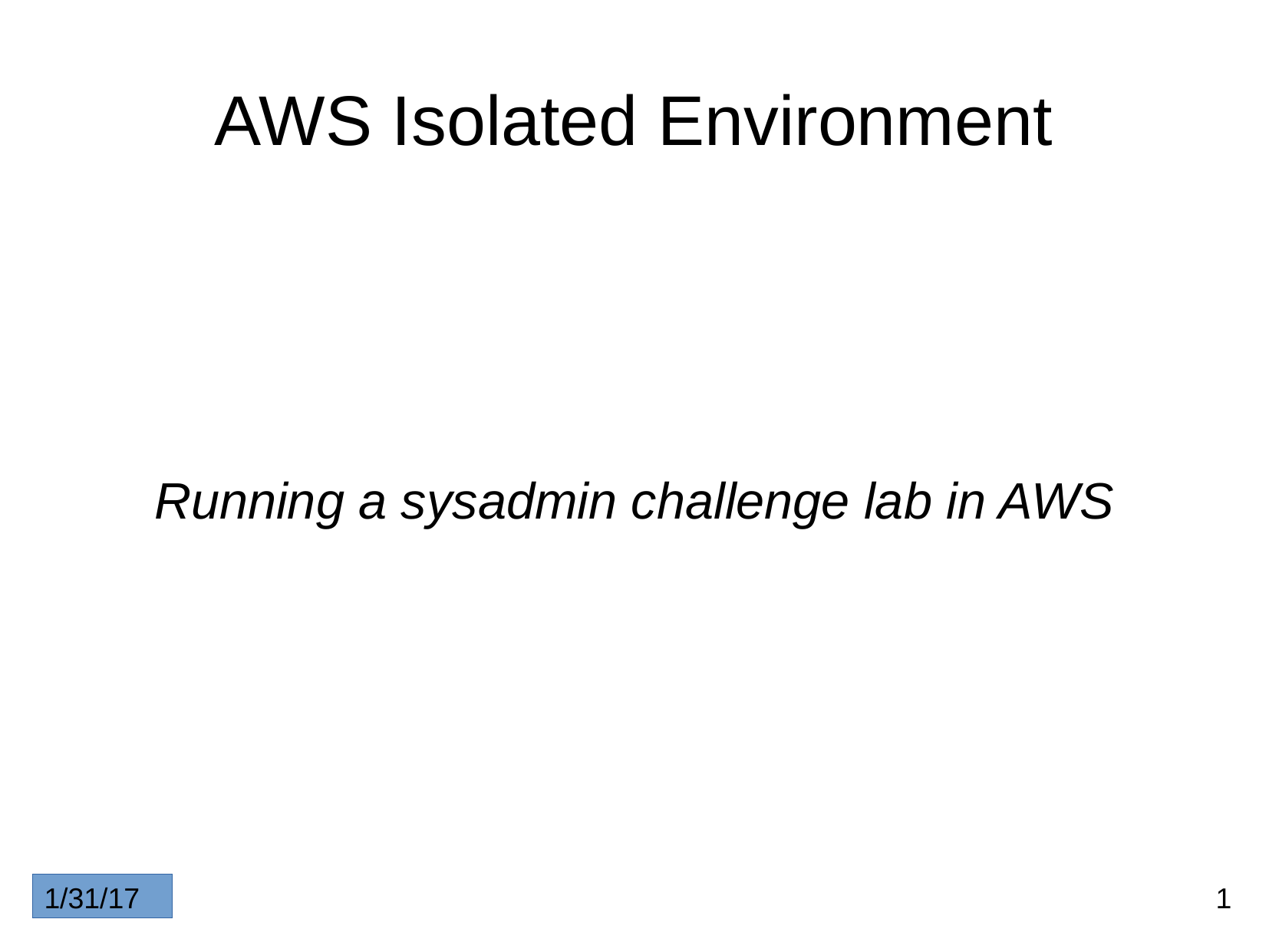

AWS Isolated Environment
Running a sysadmin challenge lab in AWS